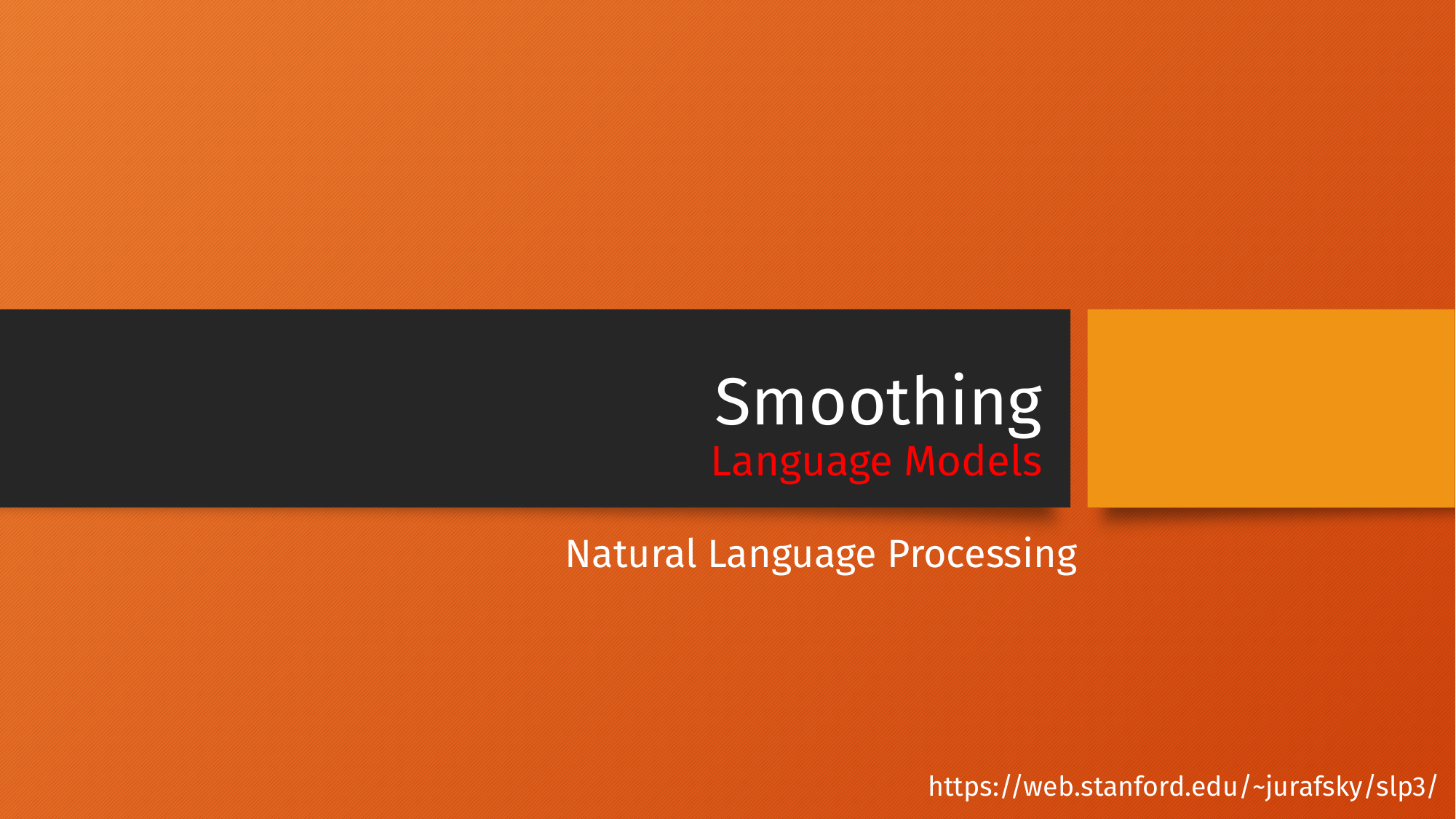

# Smoothing Language Models
Natural Language Processing
https://web.stanford.edu/~jurafsky/slp3/